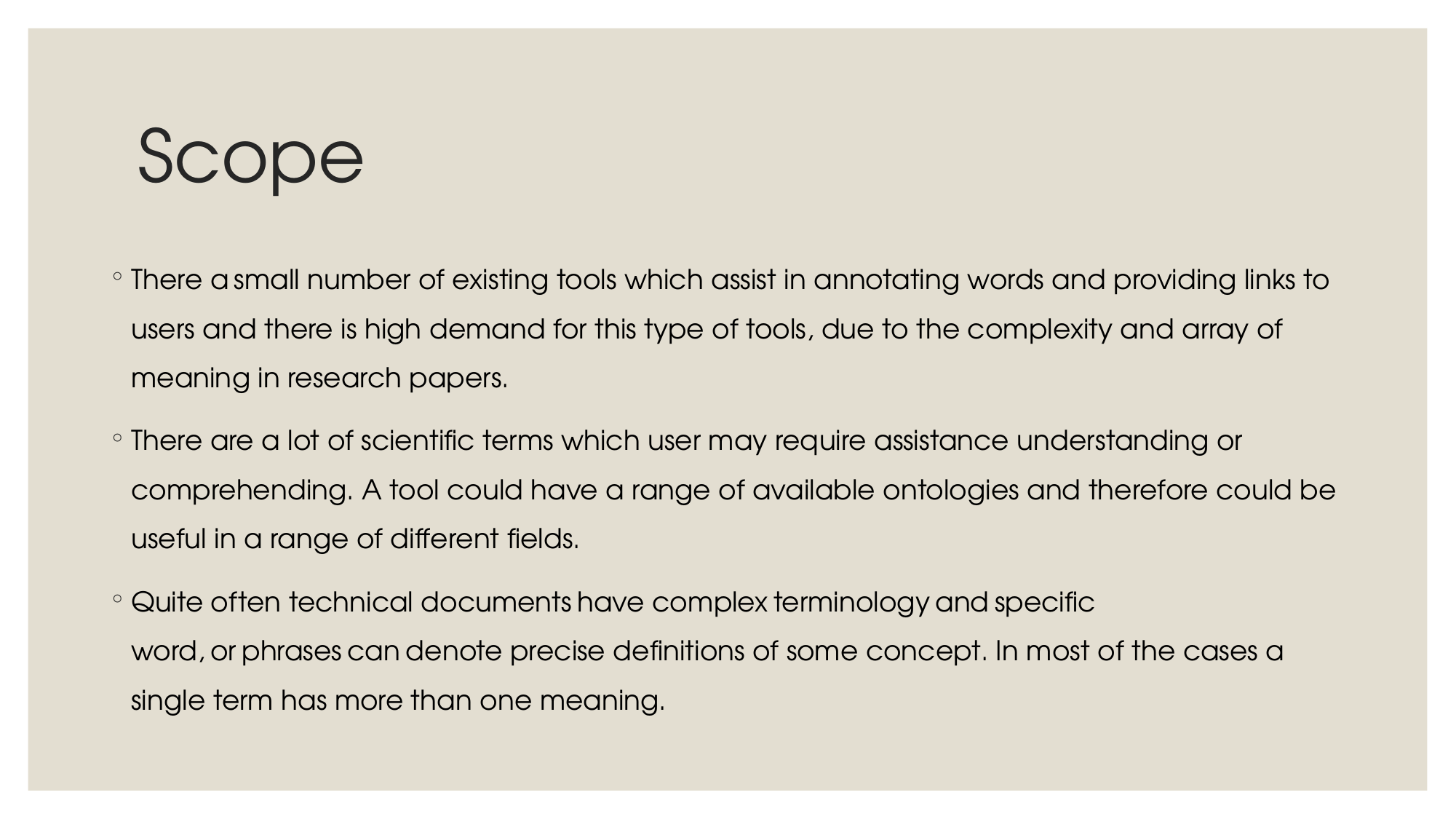

# Scope
There a small number of existing tools which assist in annotating words and providing links to users and there is high demand for this type of tools, due to the complexity and array of meaning in research papers.
There are a lot of scientific terms which user may require assistance understanding or comprehending. A tool could have a range of available ontologies and therefore could be useful in a range of different fields.
Quite often technical documents have complex terminology and specific word, or phrases can denote precise definitions of some concept. In most of the cases a single term has more than one meaning.